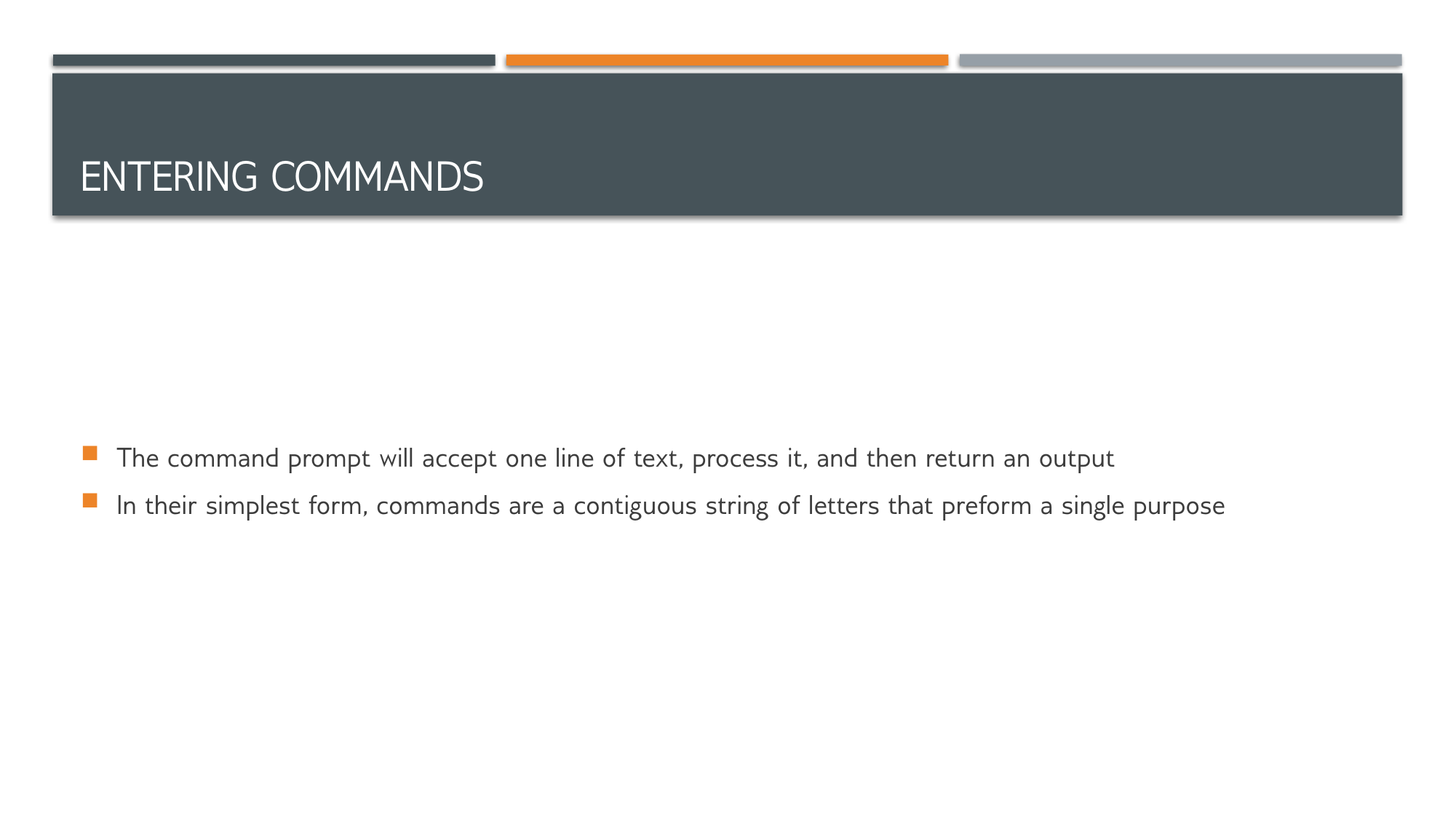

# Entering commands
The command prompt will accept one line of text, process it, and then return an output
In their simplest form, commands are a contiguous string of letters that preform a single purpose